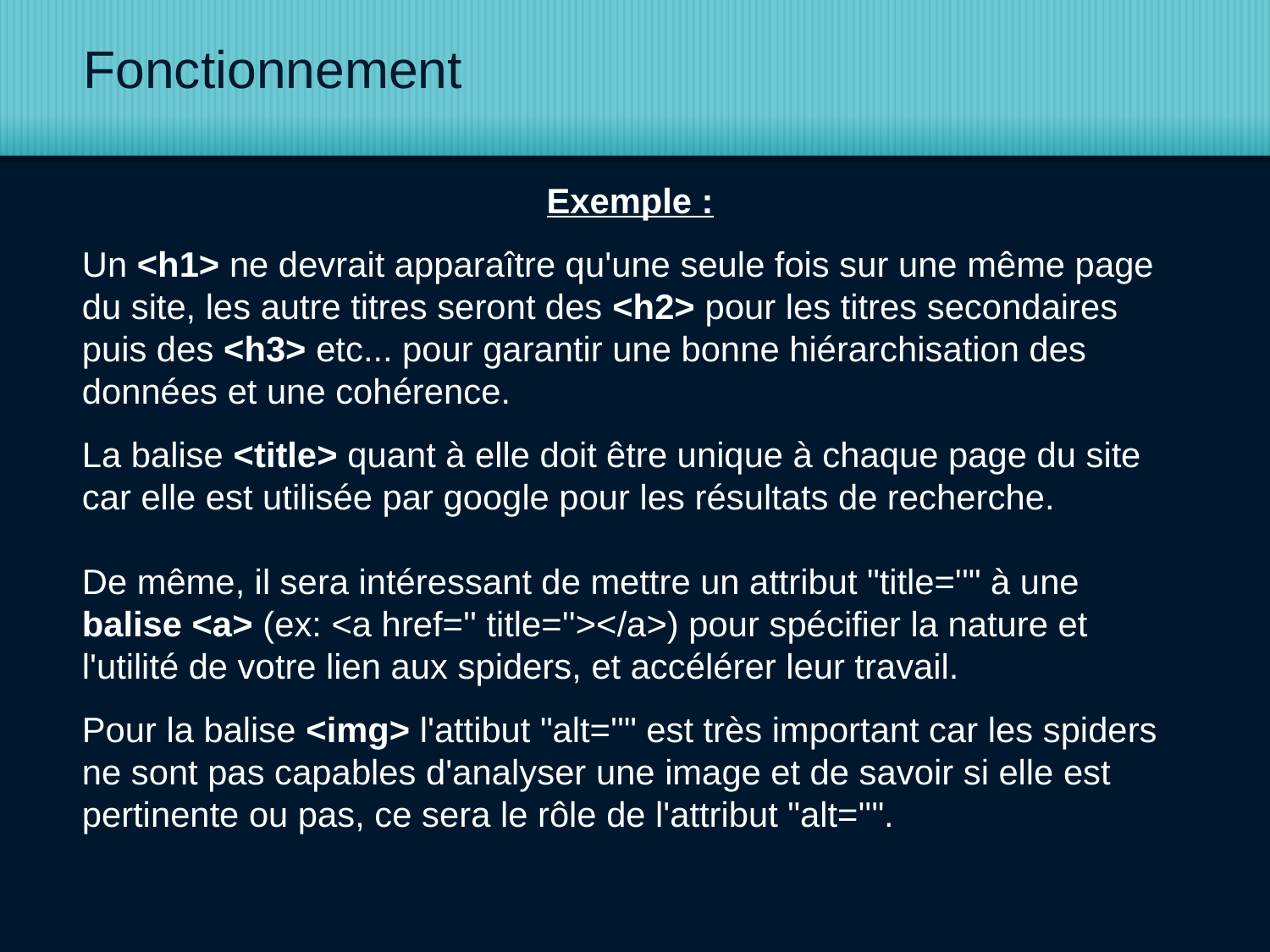

# Fonctionnement
Exemple :
Un <h1> ne devrait apparaître qu'une seule fois sur une même page du site, les autre titres seront des <h2> pour les titres secondaires puis des <h3> etc... pour garantir une bonne hiérarchisation des données et une cohérence.
La balise <title> quant à elle doit être unique à chaque page du site car elle est utilisée par google pour les résultats de recherche.
De même, il sera intéressant de mettre un attribut "title=''" à une balise <a> (ex: <a href='' title=''></a>) pour spécifier la nature et l'utilité de votre lien aux spiders, et accélérer leur travail.
Pour la balise <img> l'attibut "alt=''" est très important car les spiders ne sont pas capables d'analyser une image et de savoir si elle est pertinente ou pas, ce sera le rôle de l'attribut "alt=''".

17